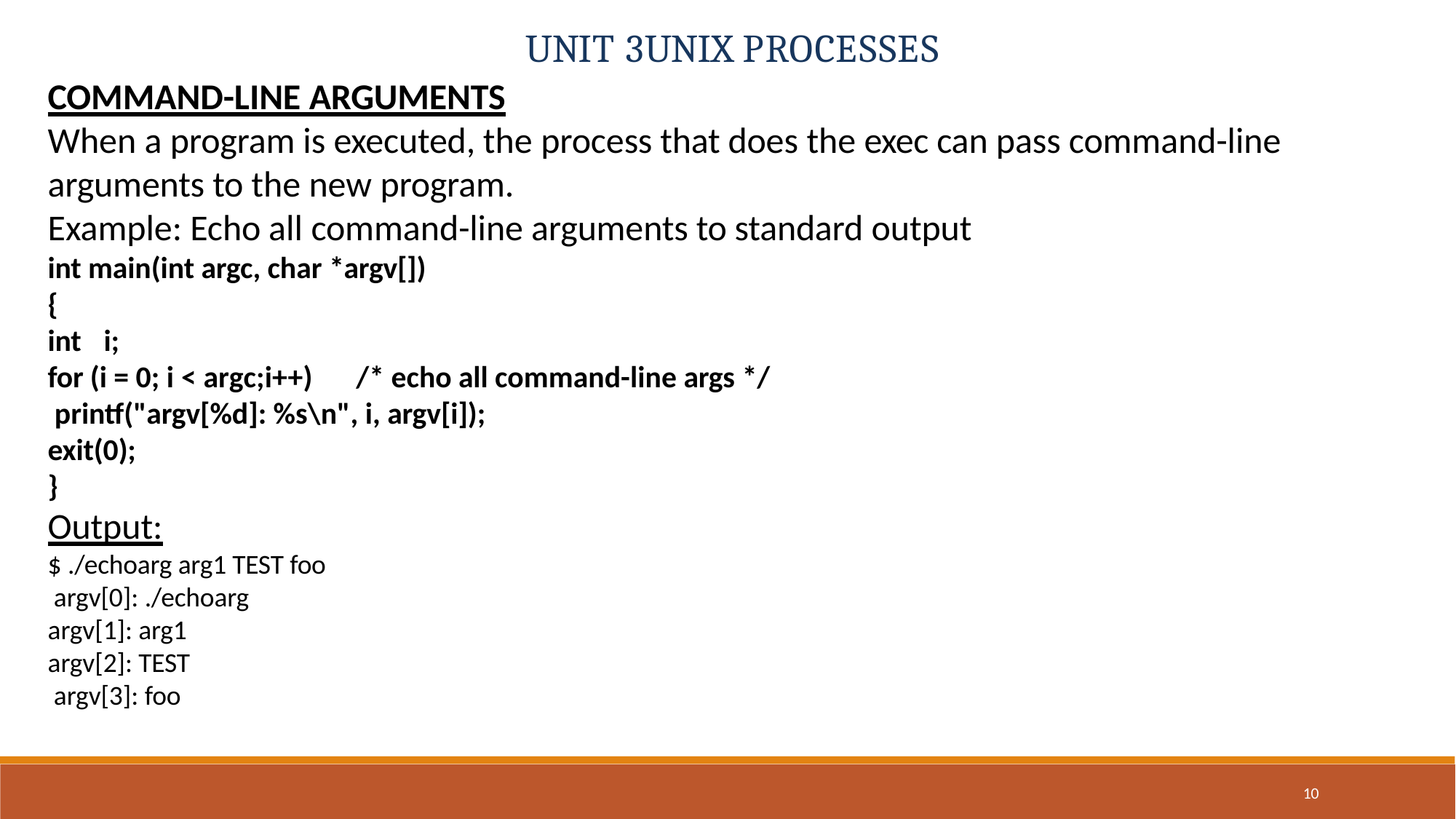

# UNIT 3UNIX PROCESSES
COMMAND-LINE ARGUMENTS
When a program is executed, the process that does the exec can pass command-line  arguments to the new program.
Example: Echo all command-line arguments to standard output
int main(int argc, char *argv[])
{
int	i;
for (i = 0; i < argc;i++)	/* echo all command-line args */  printf("argv[%d]: %s\n", i, argv[i]);
exit(0);
}
Output:
$ ./echoarg arg1 TEST foo  argv[0]: ./echoarg  argv[1]: arg1
argv[2]: TEST  argv[3]: foo

10